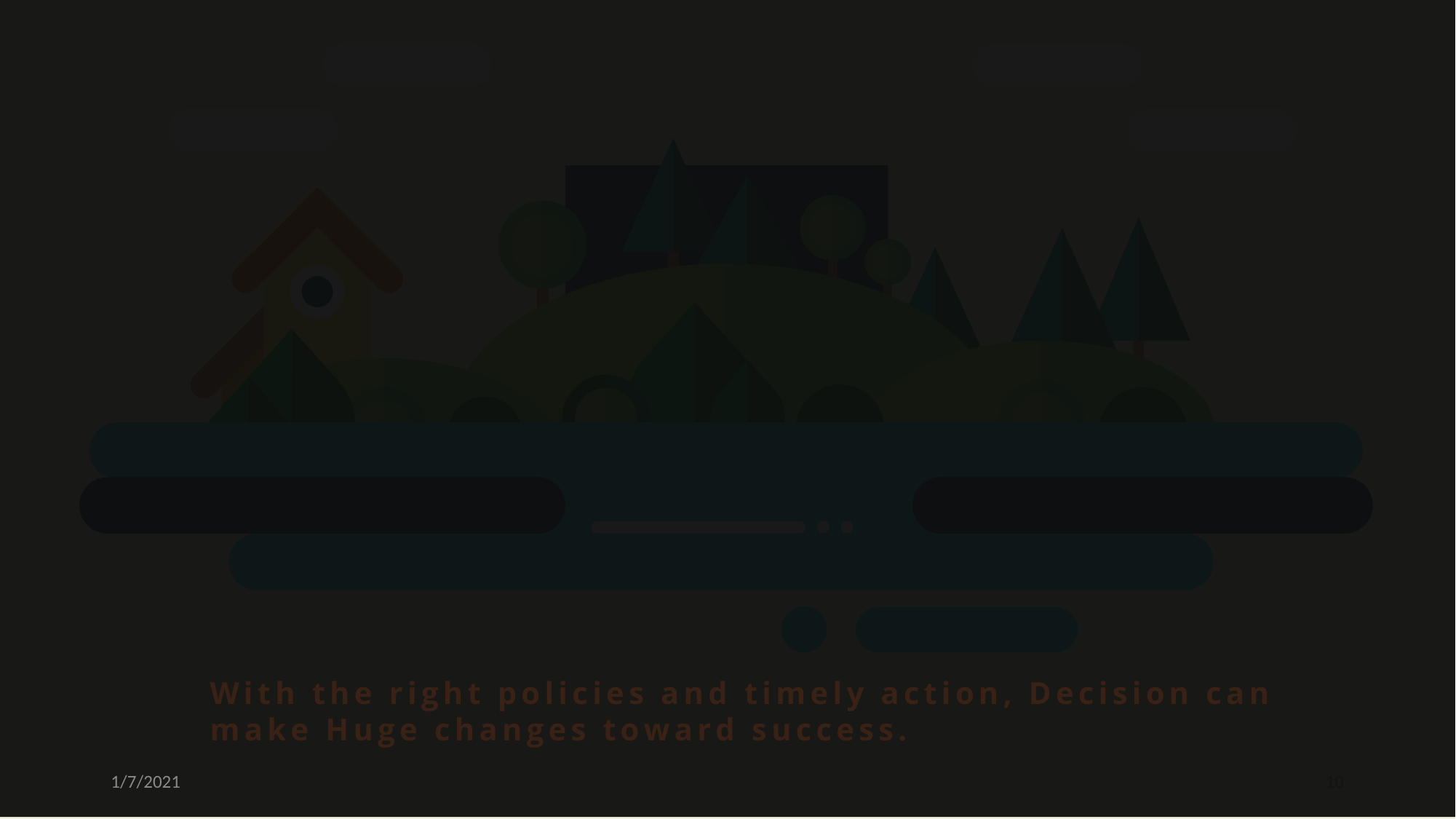

With the right policies and timely action, Decision can make Huge changes toward success.
1/7/2021
10